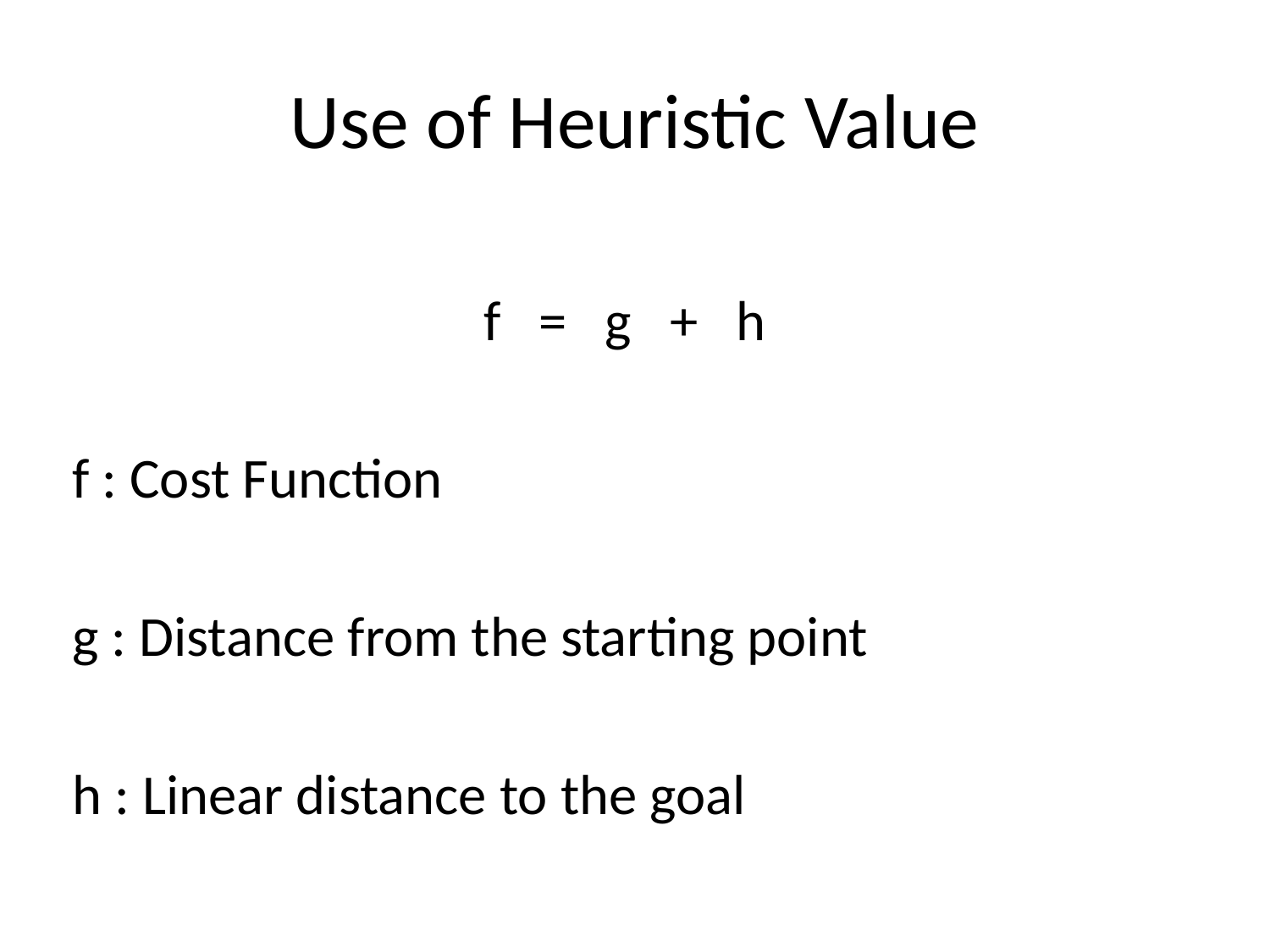

# Use of Heuristic Value

f   =   g   +   h

f : Cost Function

g : Distance from the starting point

h : Linear distance to the goal